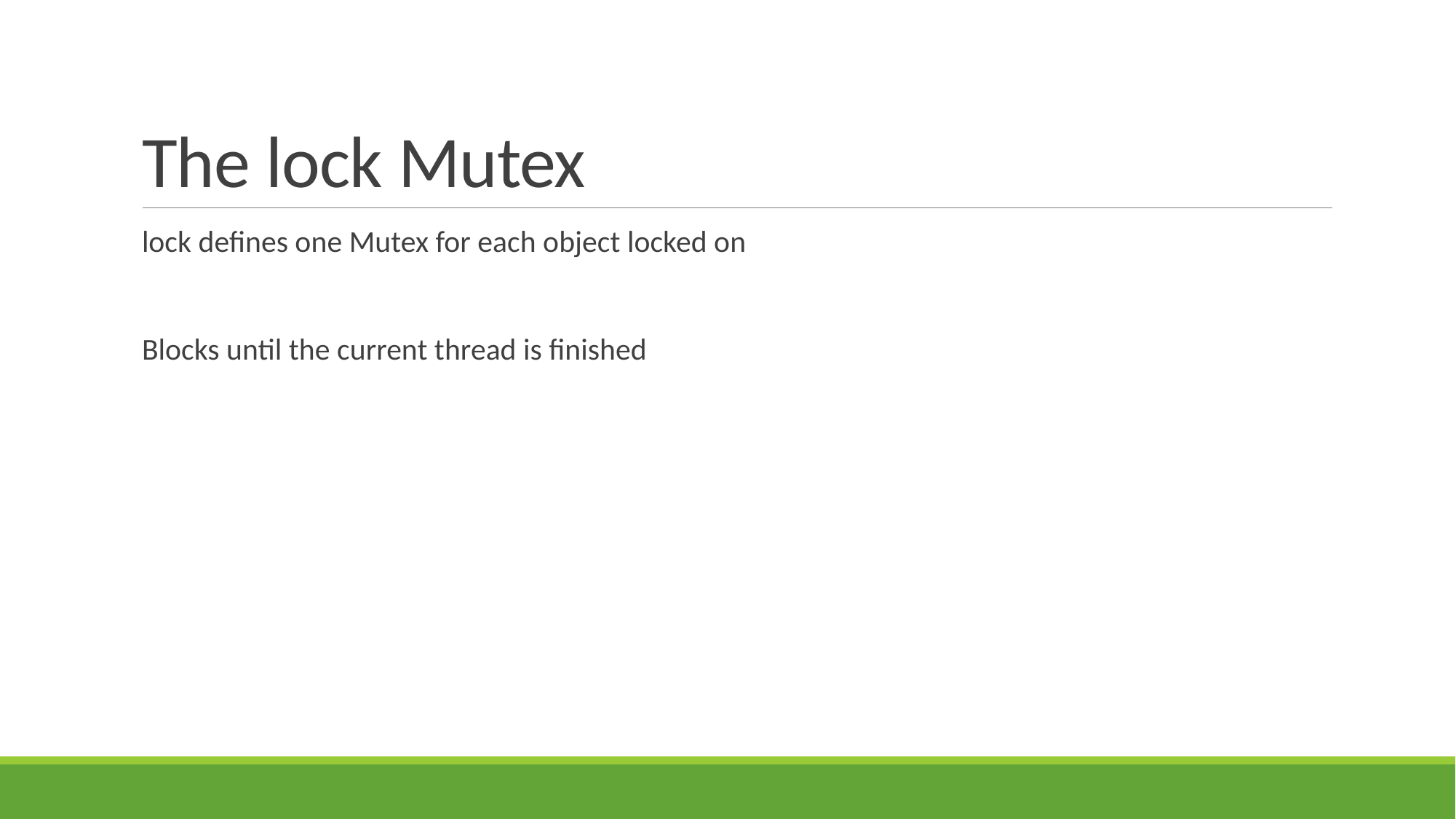

# The lock Mutex
lock defines one Mutex for each object locked on

Blocks until the current thread is finished